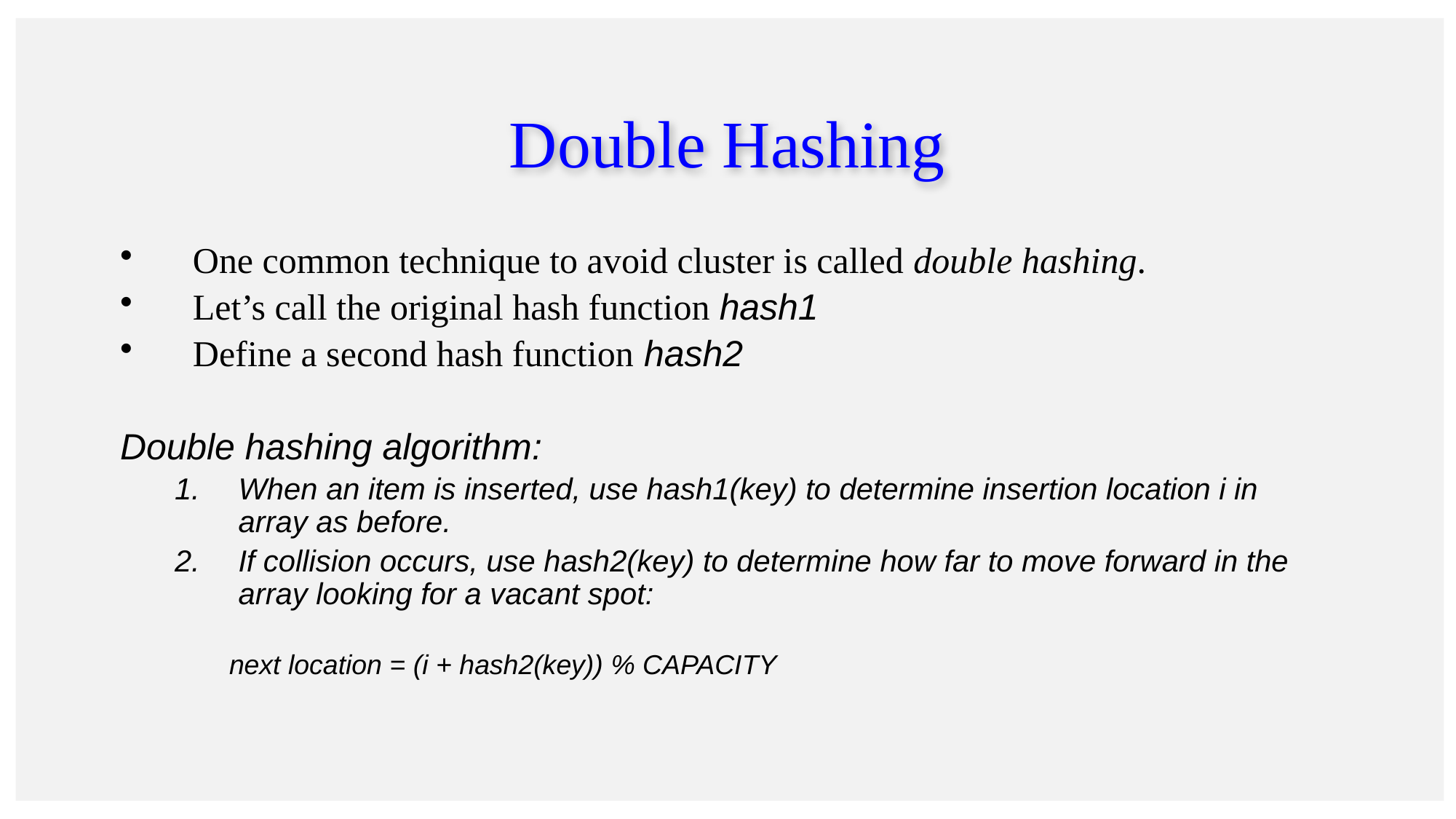

# Double Hashing
One common technique to avoid cluster is called double hashing.
Let’s call the original hash function hash1
Define a second hash function hash2

Double hashing algorithm:
When an item is inserted, use hash1(key) to determine insertion location i in array as before.
If collision occurs, use hash2(key) to determine how far to move forward in the array looking for a vacant spot:

next location = (i + hash2(key)) % CAPACITY